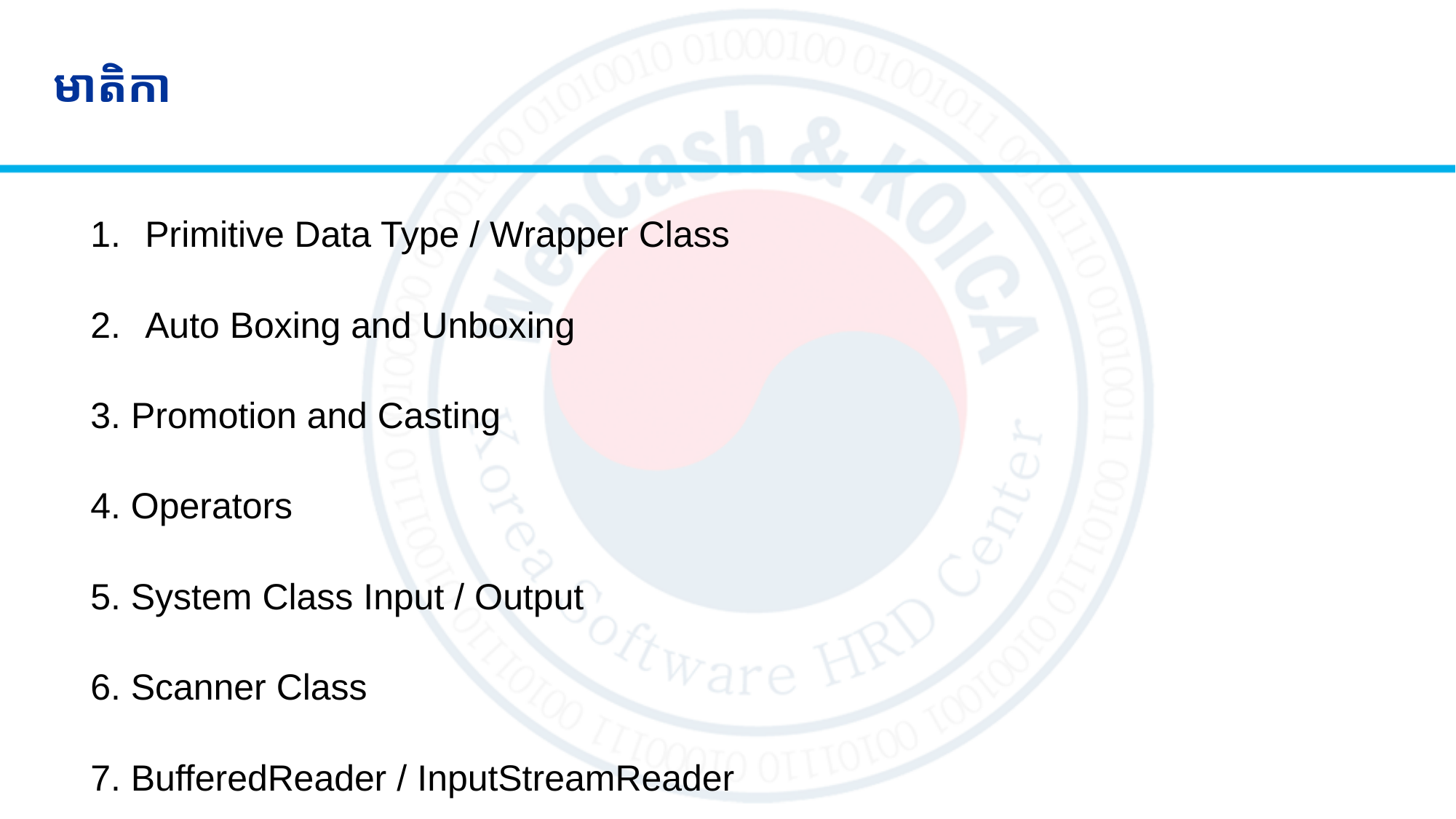

# មាតិកា
Primitive Data Type / Wrapper Class
Auto Boxing and Unboxing
3. Promotion and Casting
4. Operators
5. System Class Input / Output
6. Scanner Class
7. BufferedReader / InputStreamReader